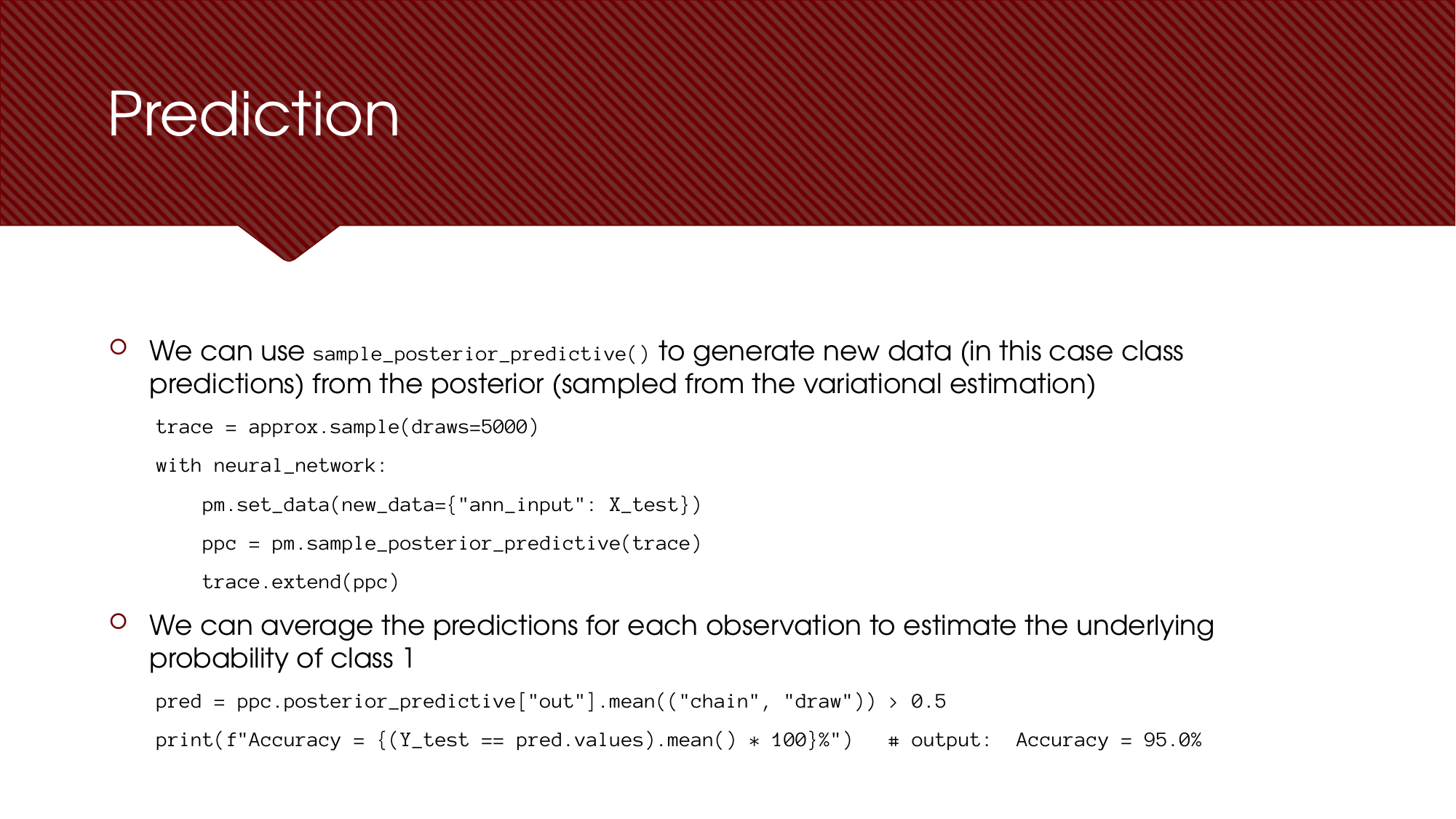

# Prediction
We can use sample_posterior_predictive() to generate new data (in this case class predictions) from the posterior (sampled from the variational estimation)
trace = approx.sample(draws=5000)
with neural_network:
    pm.set_data(new_data={"ann_input": X_test})
    ppc = pm.sample_posterior_predictive(trace)
    trace.extend(ppc)
We can average the predictions for each observation to estimate the underlying probability of class 1
pred = ppc.posterior_predictive["out"].mean(("chain", "draw")) > 0.5
print(f"Accuracy = {(Y_test == pred.values).mean() * 100}%")   # output:  Accuracy = 95.0%